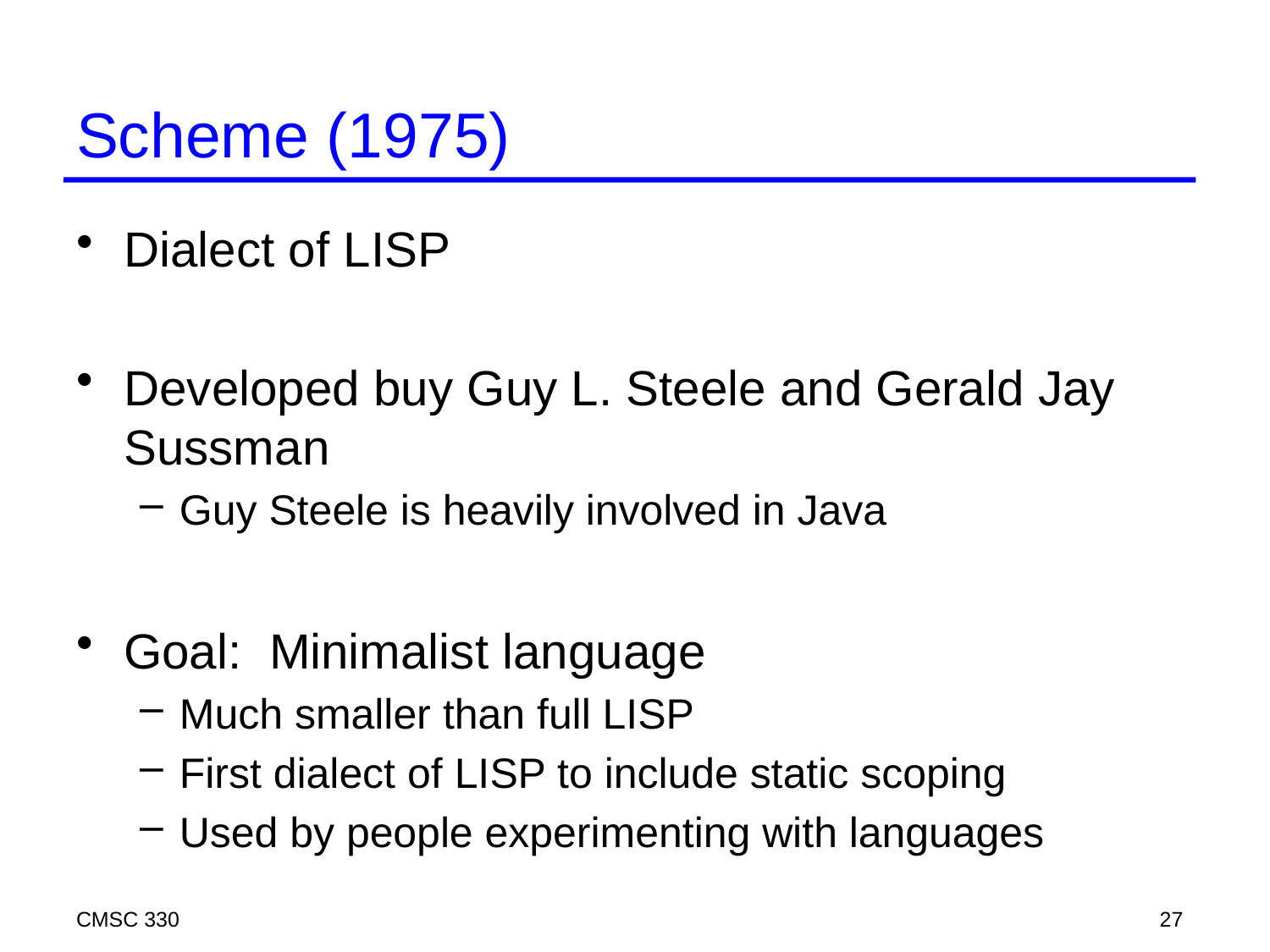

# Scheme (1975)
Dialect of LISP

Developed buy Guy L. Steele and Gerald Jay Sussman
Guy Steele is heavily involved in Java

Goal:  Minimalist language
Much smaller than full LISP
First dialect of LISP to include static scoping
Used by people experimenting with languages
CMSC 330
27